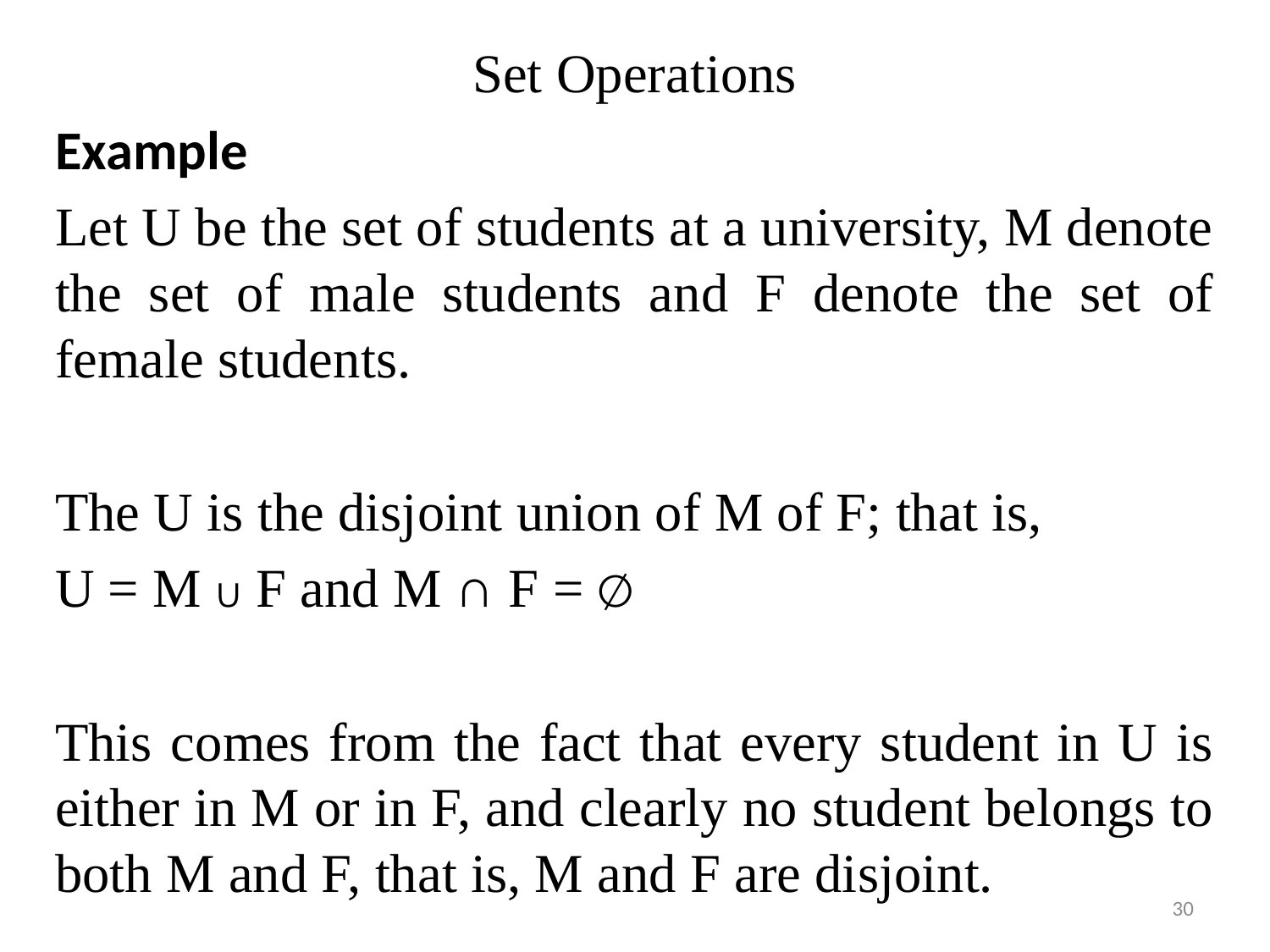

Set Operations
Example
Let U be the set of students at a university, M denote the set of male students and F denote the set of female students.

The U is the disjoint union of M of F; that is,
U = M ∪ F and M ∩ F = ∅

This comes from the fact that every student in U is either in M or in F, and clearly no student belongs to both M and F, that is, M and F are disjoint.
30